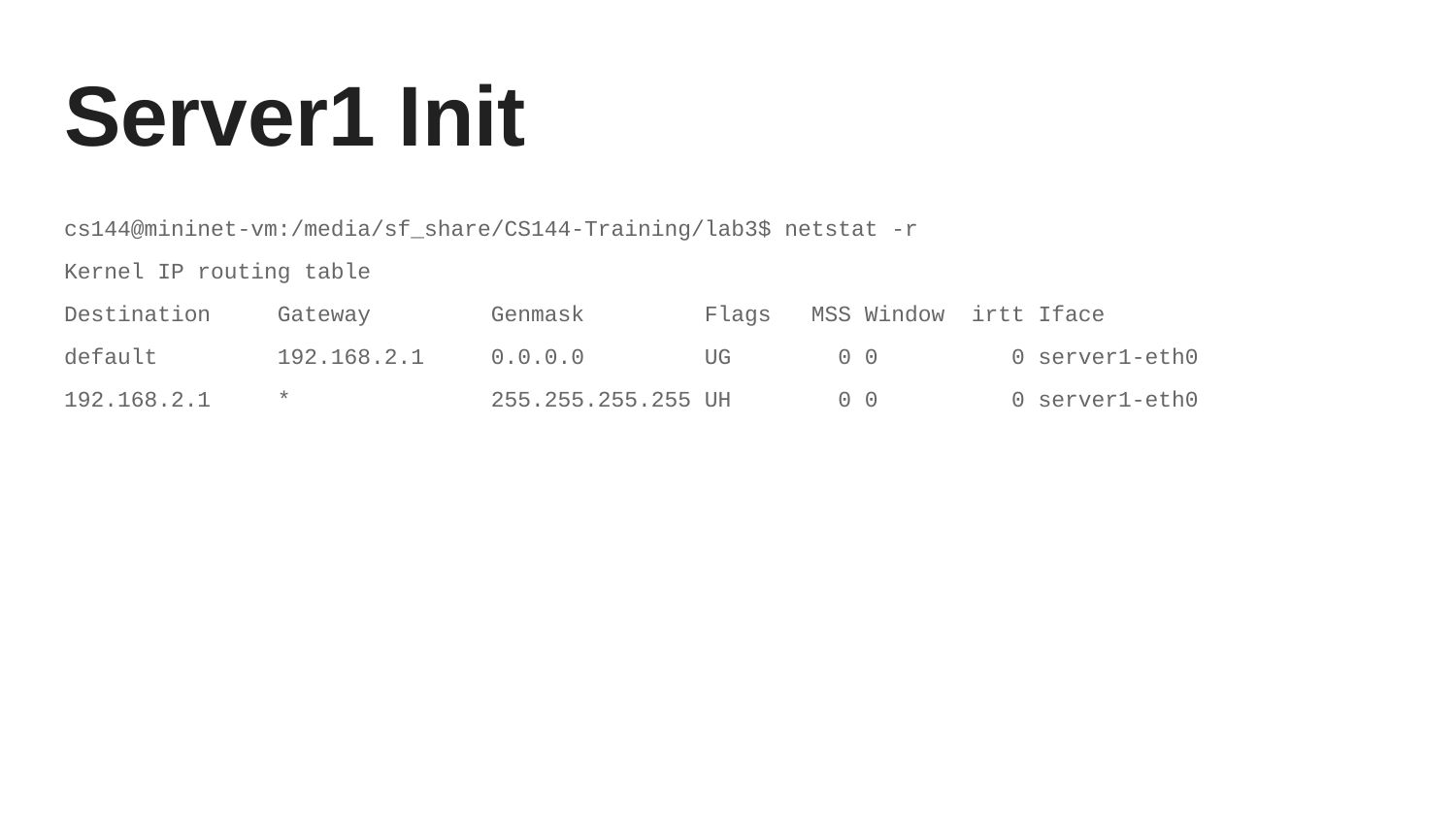

# Server1 Init
cs144@mininet-vm:/media/sf_share/CS144-Training/lab3$ netstat -r
Kernel IP routing table
Destination     Gateway         Genmask         Flags   MSS Window  irtt Iface
default         192.168.2.1     0.0.0.0         UG        0 0          0 server1-eth0
192.168.2.1     *               255.255.255.255 UH        0 0          0 server1-eth0